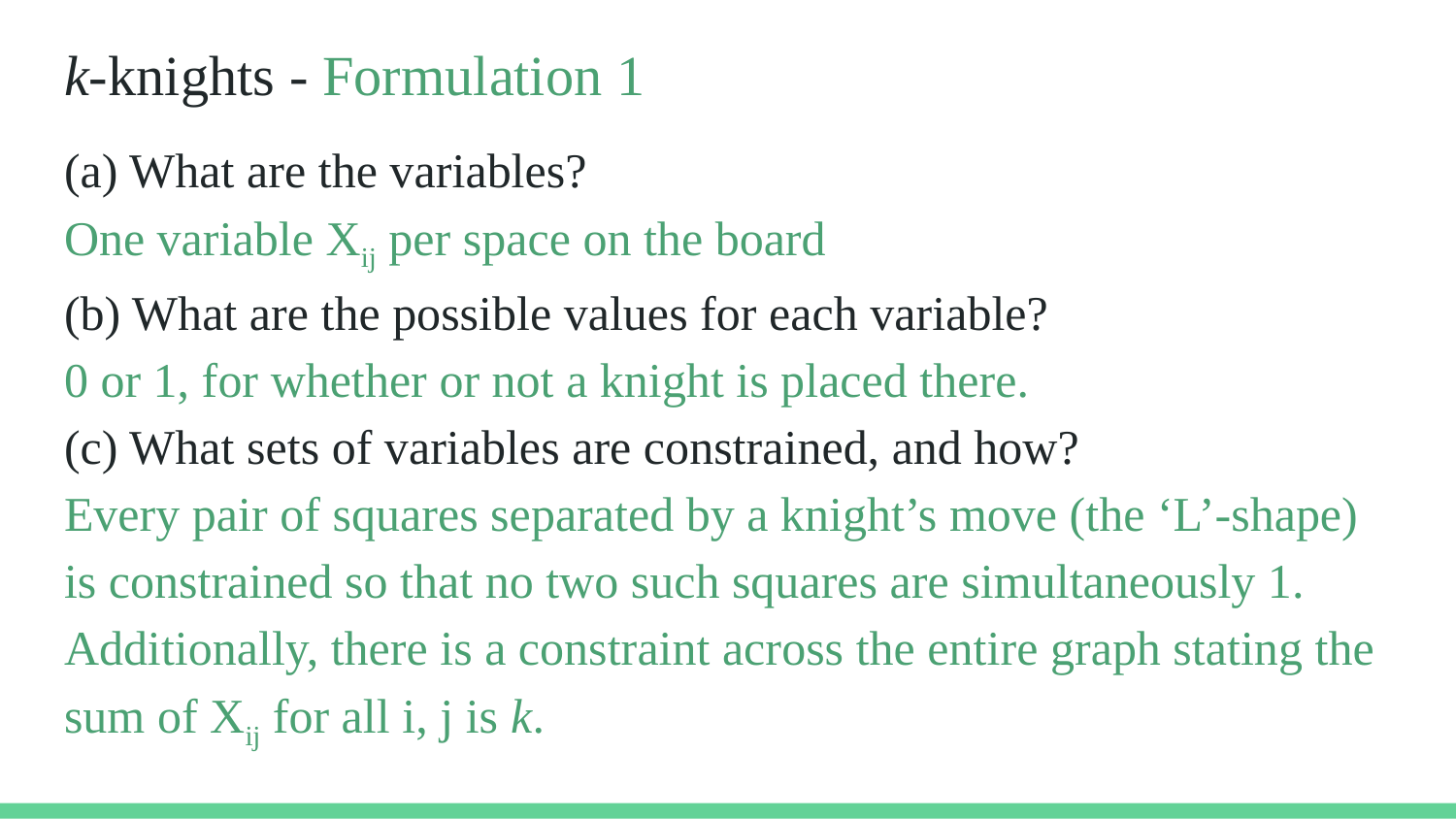

# k-knights - Formulation 1
(a) What are the variables?
One variable Xij per space on the board
(b) What are the possible values for each variable?
0 or 1, for whether or not a knight is placed there.
(c) What sets of variables are constrained, and how?
Every pair of squares separated by a knight’s move (the ‘L’-shape) is constrained so that no two such squares are simultaneously 1. Additionally, there is a constraint across the entire graph stating the sum of Xij for all i, j is k.